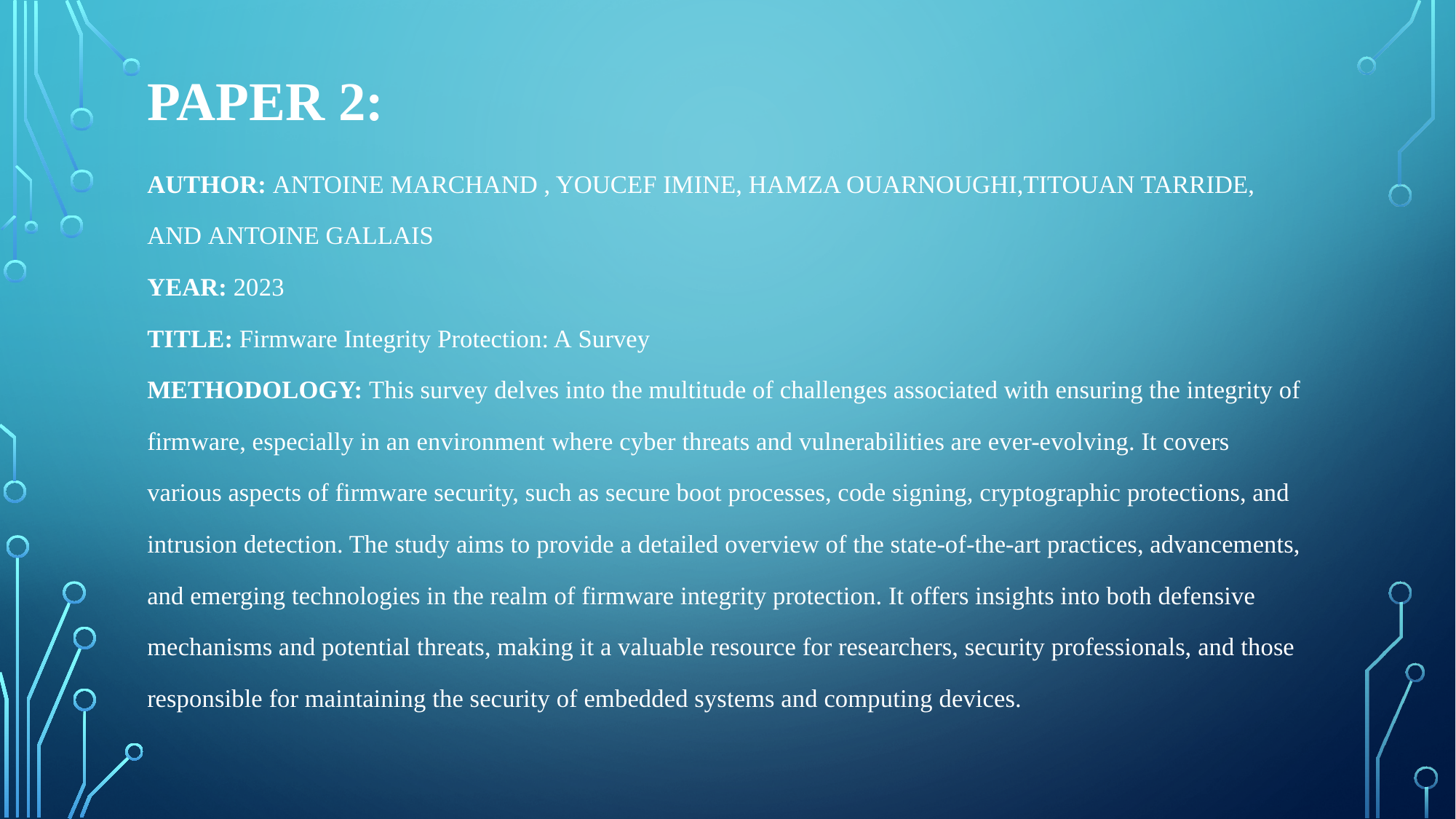

# PAPER 2:
AUTHOR: ANTOINE MARCHAND , YOUCEF IMINE, HAMZA OUARNOUGHI,TITOUAN TARRIDE, AND ANTOINE GALLAIS
YEAR: 2023
TITLE: Firmware Integrity Protection: A Survey
METHODOLOGY: This survey delves into the multitude of challenges associated with ensuring the integrity of firmware, especially in an environment where cyber threats and vulnerabilities are ever-evolving. It covers various aspects of firmware security, such as secure boot processes, code signing, cryptographic protections, and intrusion detection. The study aims to provide a detailed overview of the state-of-the-art practices, advancements, and emerging technologies in the realm of firmware integrity protection. It offers insights into both defensive mechanisms and potential threats, making it a valuable resource for researchers, security professionals, and those responsible for maintaining the security of embedded systems and computing devices.